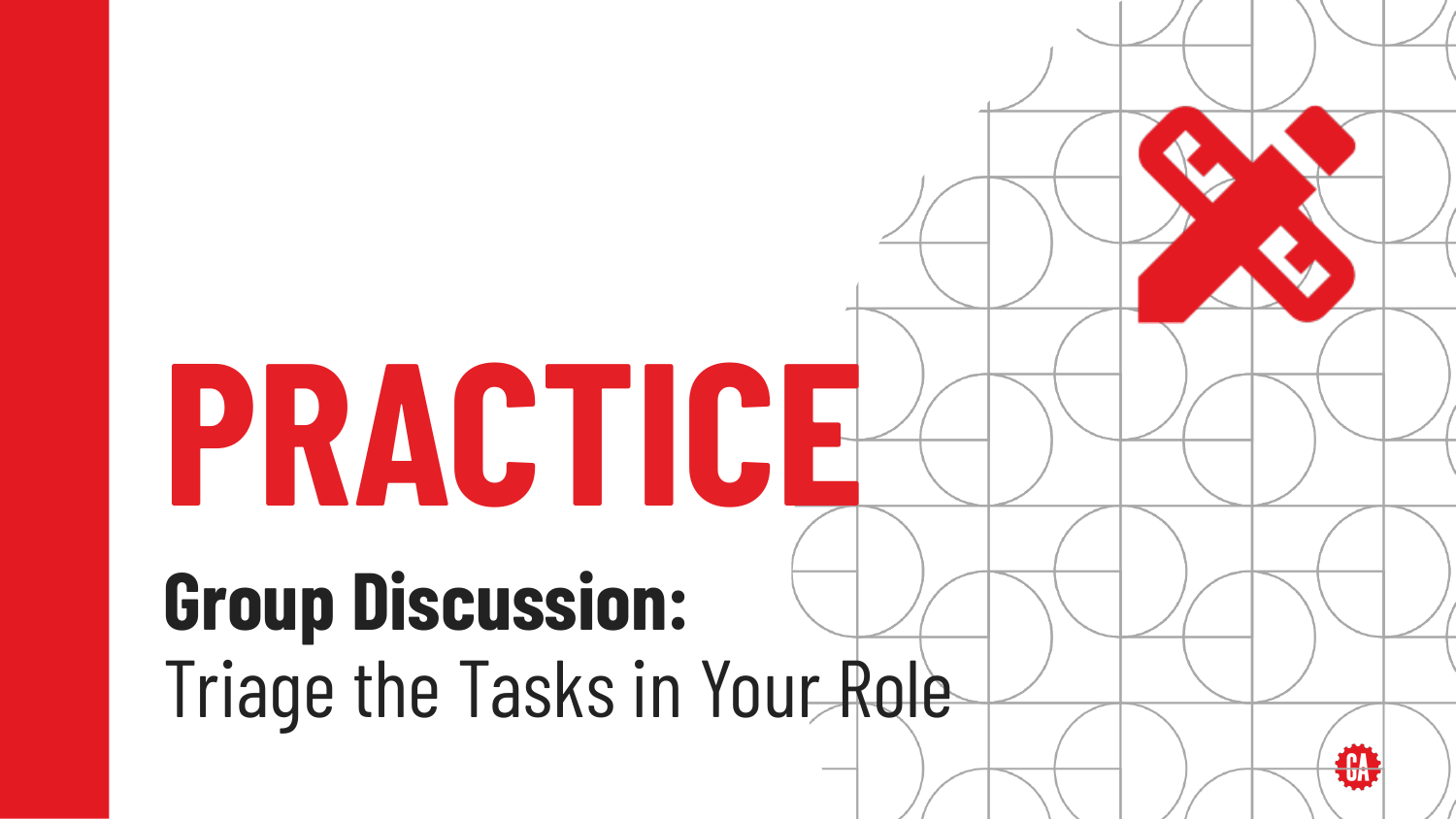

# Group Discussion:
Triage the Tasks in Your Role